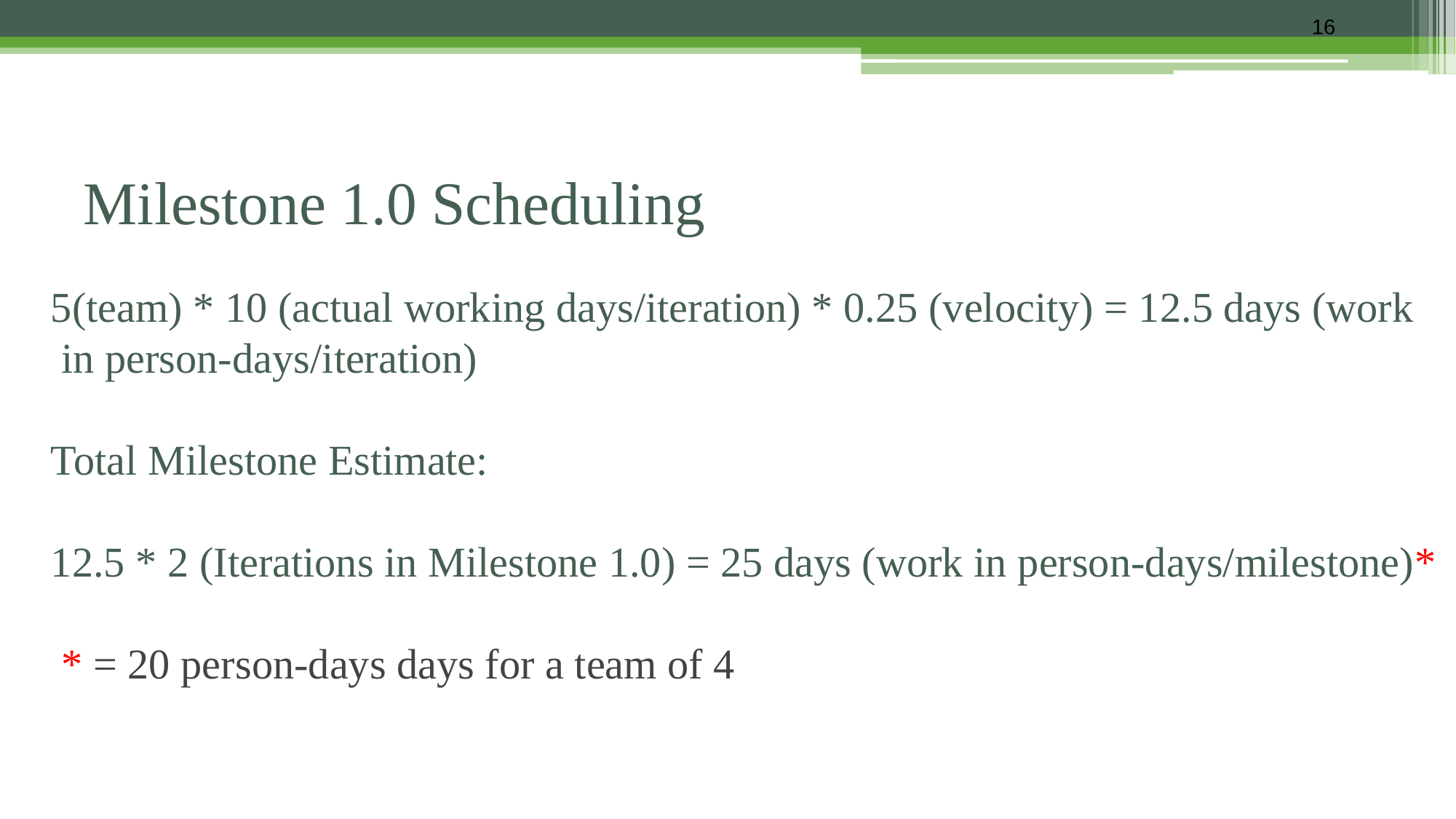

16
# Milestone 1.0 Scheduling
5(team) * 10 (actual working days/iteration) * 0.25 (velocity) = 12.5 days (work in person-days/iteration)

Total Milestone Estimate:

12.5 * 2 (Iterations in Milestone 1.0) = 25 days (work in person-days/milestone)*

 * = 20 person-days days for a team of 4